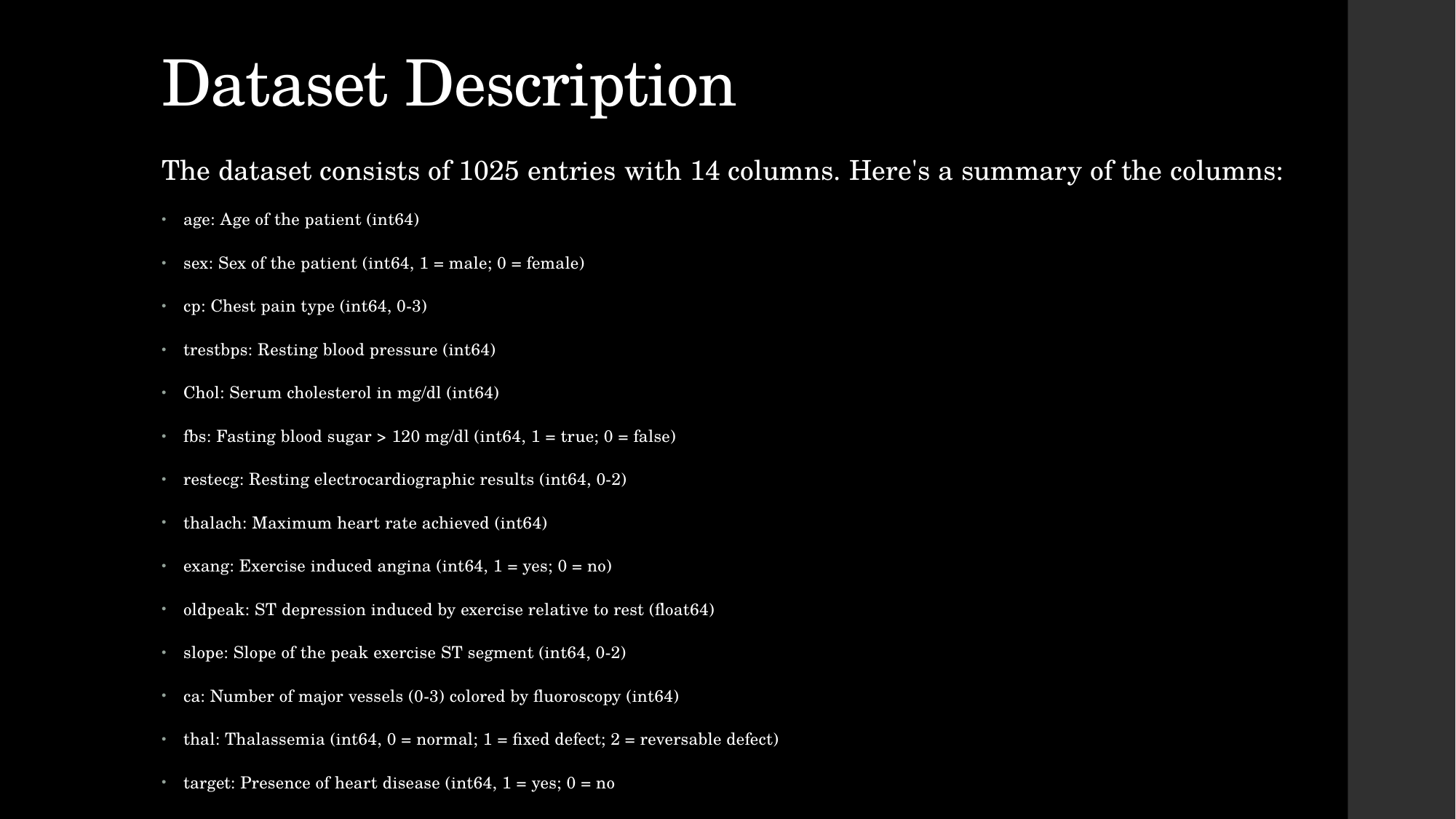

# Dataset Description
The dataset consists of 1025 entries with 14 columns. Here's a summary of the columns:
age: Age of the patient (int64)
sex: Sex of the patient (int64, 1 = male; 0 = female)
cp: Chest pain type (int64, 0-3)
trestbps: Resting blood pressure (int64)
Chol: Serum cholesterol in mg/dl (int64)
fbs: Fasting blood sugar > 120 mg/dl (int64, 1 = true; 0 = false)
restecg: Resting electrocardiographic results (int64, 0-2)
thalach: Maximum heart rate achieved (int64)
exang: Exercise induced angina (int64, 1 = yes; 0 = no)
oldpeak: ST depression induced by exercise relative to rest (float64)
slope: Slope of the peak exercise ST segment (int64, 0-2)
ca: Number of major vessels (0-3) colored by fluoroscopy (int64)
thal: Thalassemia (int64, 0 = normal; 1 = fixed defect; 2 = reversable defect)
target: Presence of heart disease (int64, 1 = yes; 0 = no